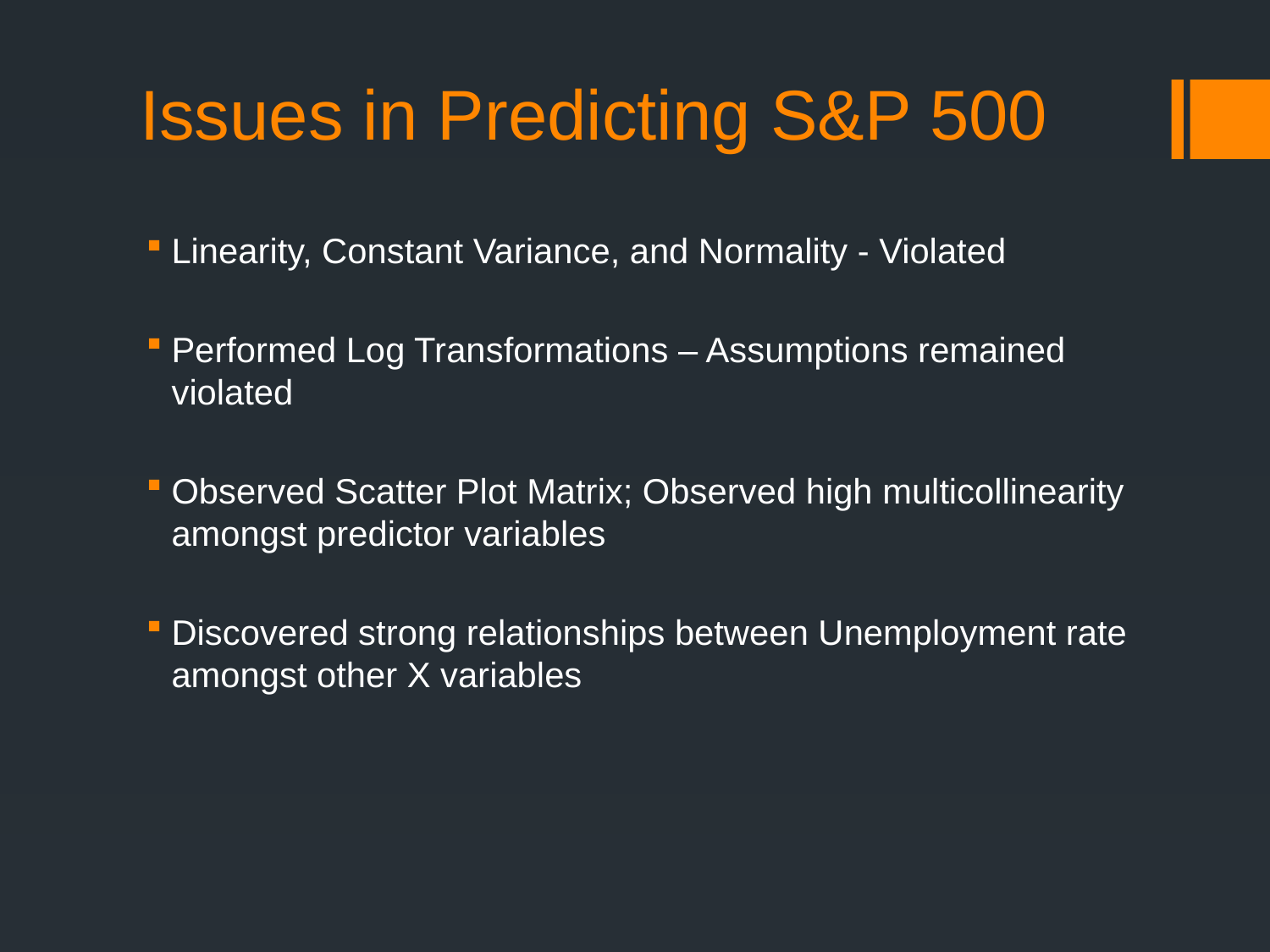

# Issues in Predicting S&P 500
Linearity, Constant Variance, and Normality - Violated

Performed Log Transformations – Assumptions remained violated

Observed Scatter Plot Matrix; Observed high multicollinearity amongst predictor variables

Discovered strong relationships between Unemployment rate amongst other X variables